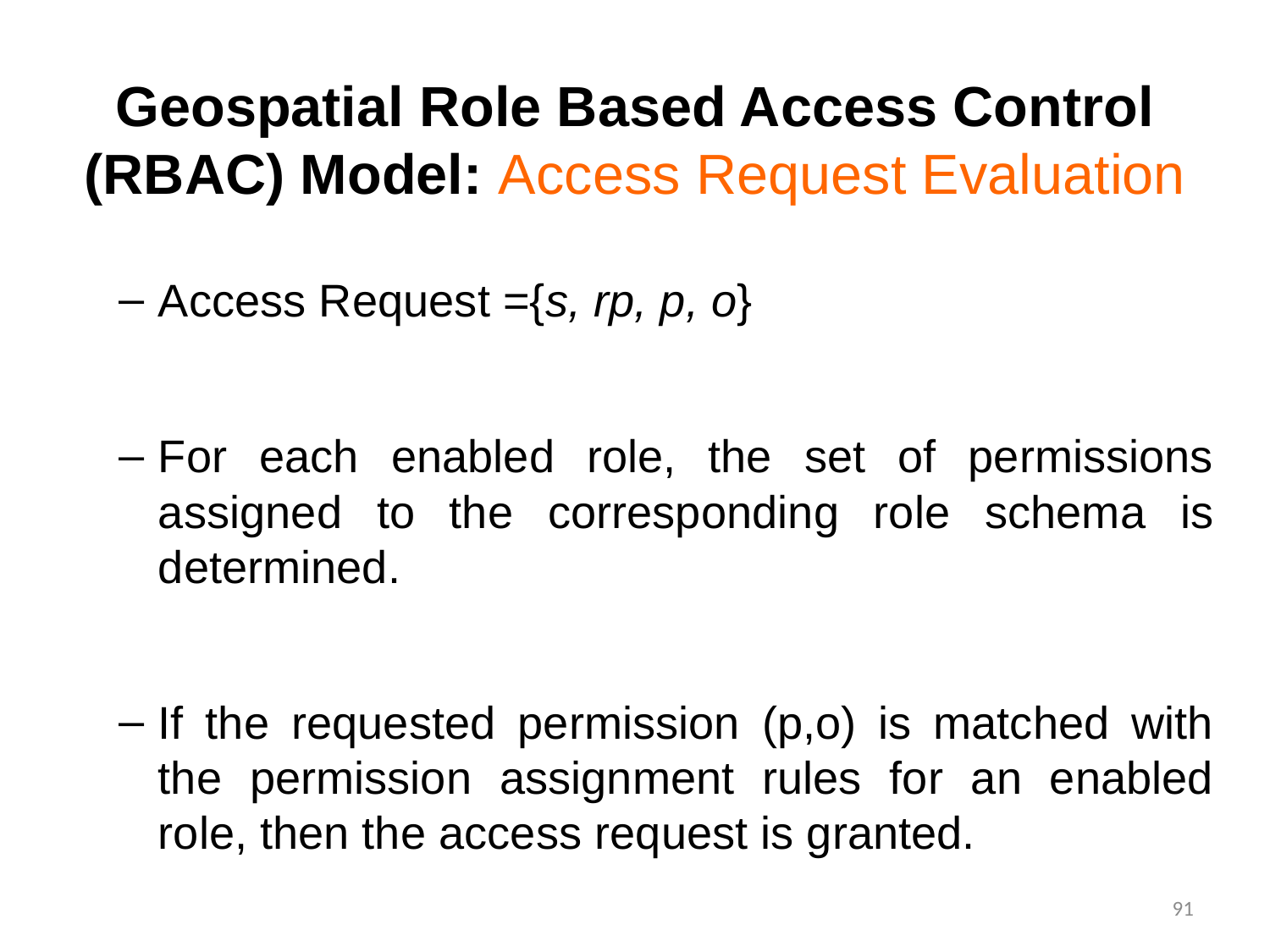

# Geospatial Role Based Access Control (RBAC) Model: Access Request Evaluation
Access Request ={s, rp, p, o}

For each enabled role, the set of permissions assigned to the corresponding role schema is determined.

If the requested permission (p,o) is matched with the permission assignment rules for an enabled role, then the access request is granted.
91